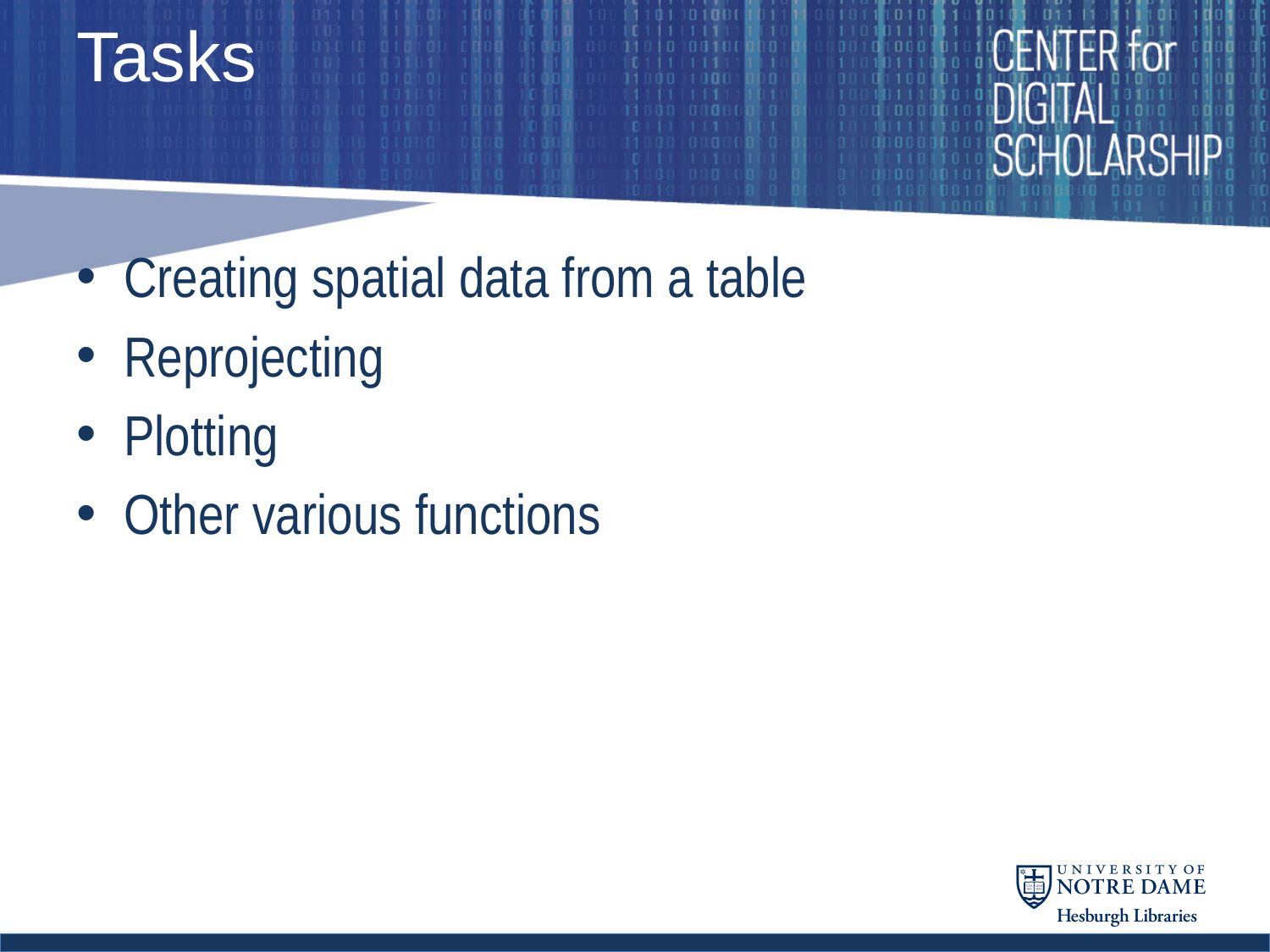

# Tasks
Creating spatial data from a table
Reprojecting
Plotting
Other various functions